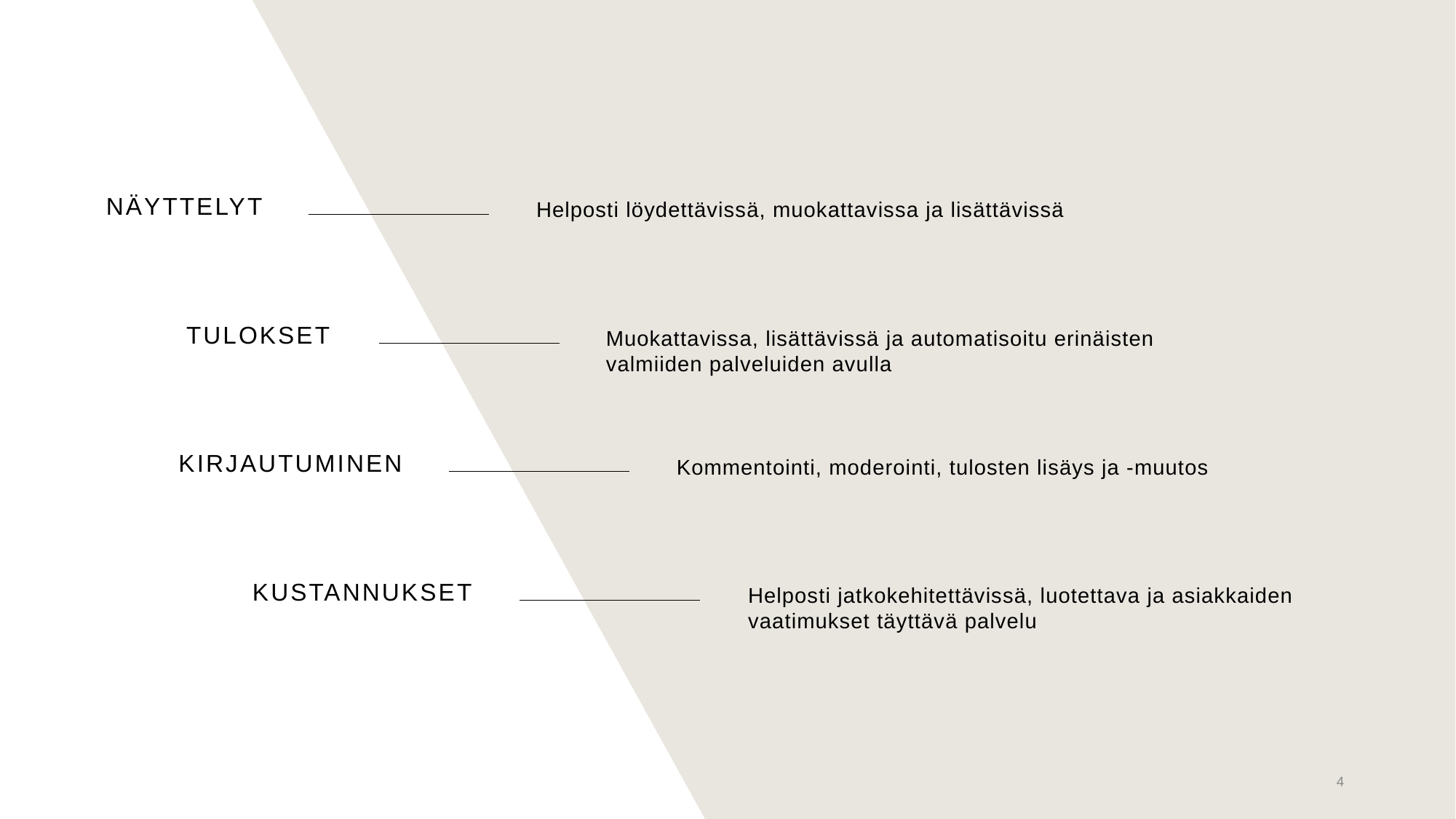

näyttelyt
Helposti löydettävissä, muokattavissa ja lisättävissä
tulokset
Muokattavissa, lisättävissä ja automatisoitu erinäisten valmiiden palveluiden avulla
kirjautuminen
Kommentointi, moderointi, tulosten lisäys ja -muutos

KUSTANNUKSET
Helposti jatkokehitettävissä, luotettava ja asiakkaiden vaatimukset täyttävä palvelu

4